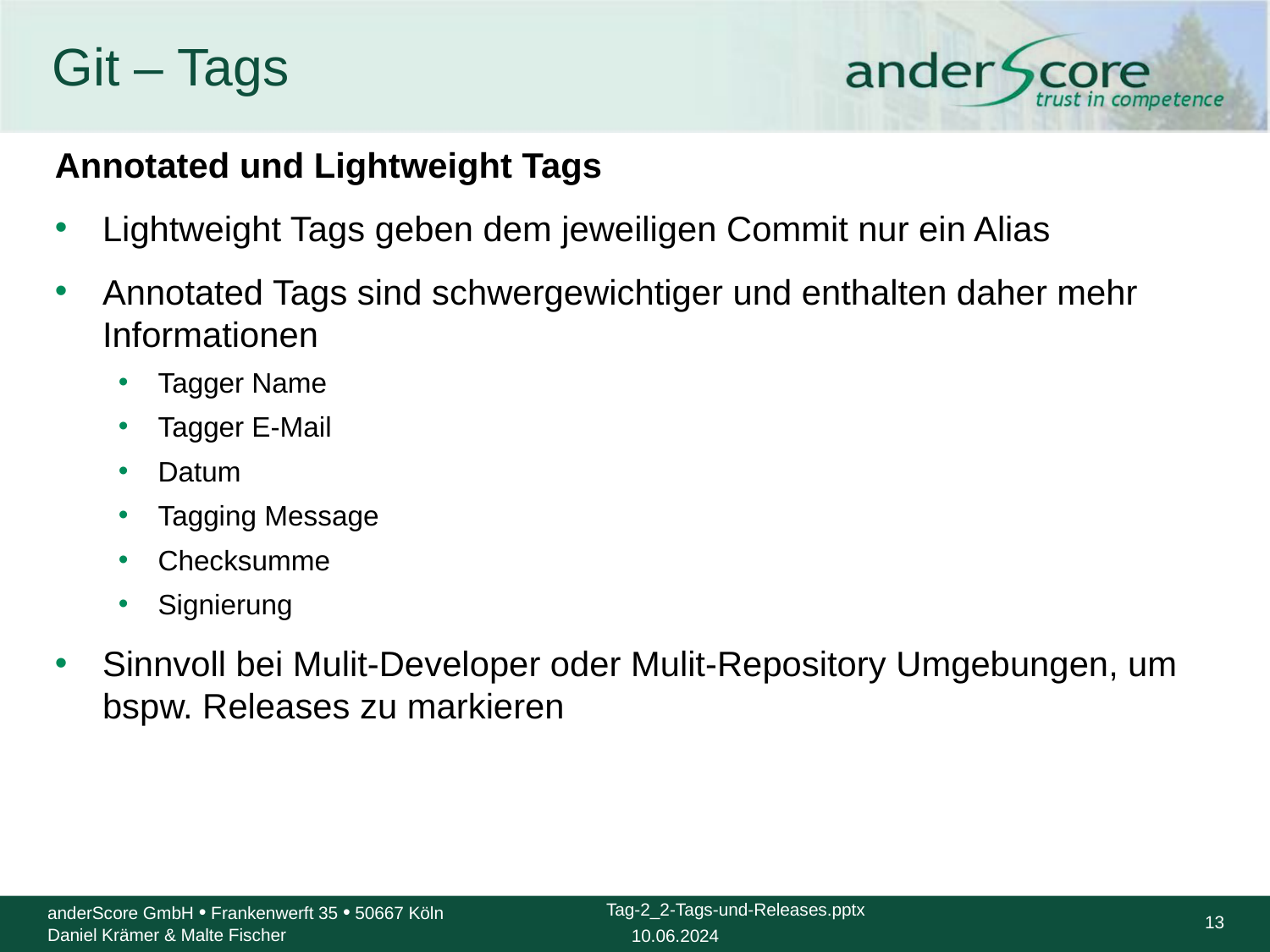

# Git – Tags
Annotated und Lightweight Tags
Lightweight Tags geben dem jeweiligen Commit nur ein Alias
Annotated Tags sind schwergewichtiger und enthalten daher mehr Informationen
Tagger Name
Tagger E-Mail
Datum
Tagging Message
Checksumme
Signierung
Sinnvoll bei Mulit-Developer oder Mulit-Repository Umgebungen, um bspw. Releases zu markieren